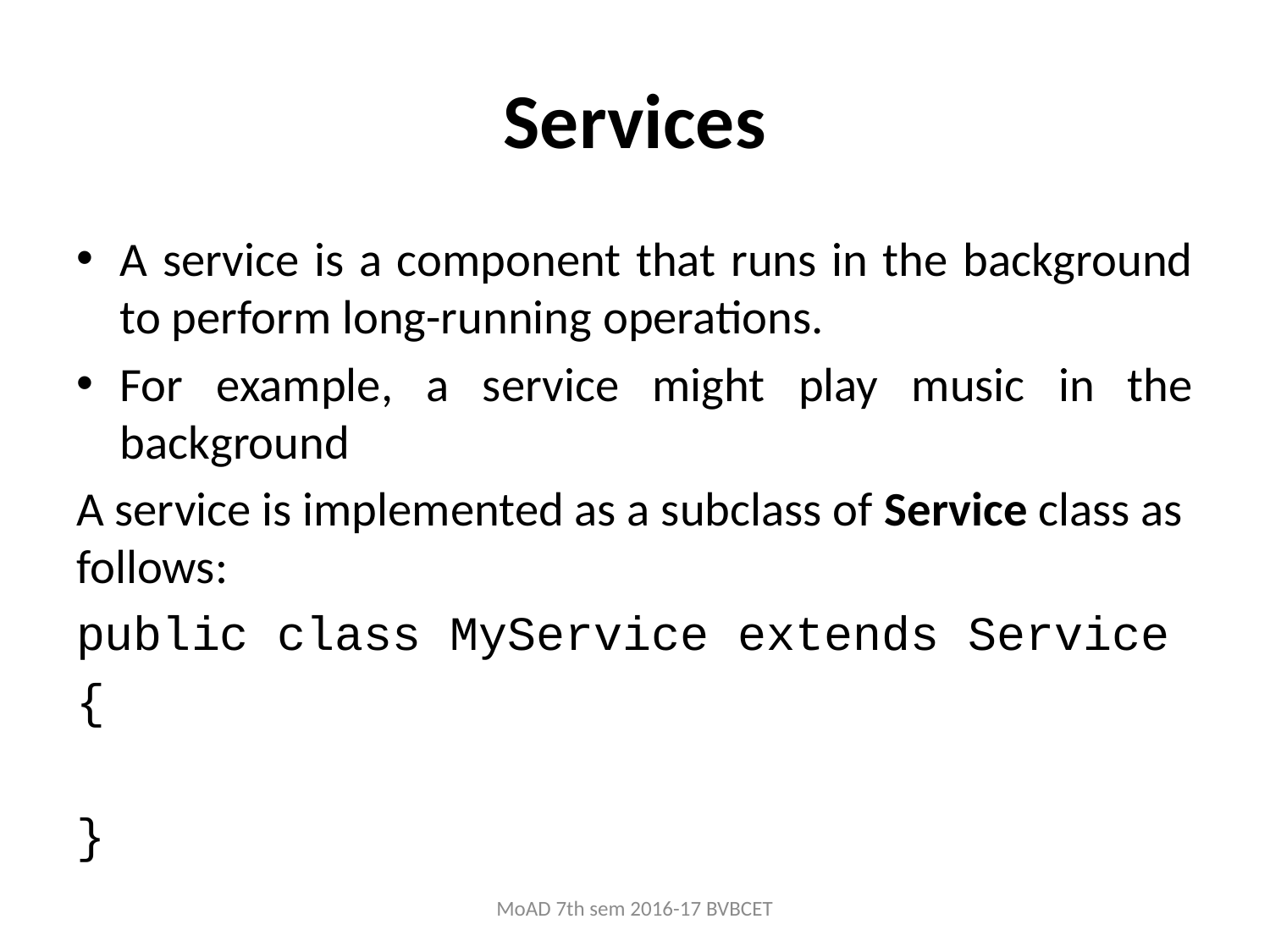

# Services
A service is a component that runs in the background to perform long-running operations.
For example, a service might play music in the background
A service is implemented as a subclass of Service class as follows:
public class MyService extends Service
{

}
MoAD 7th sem 2016-17 BVBCET